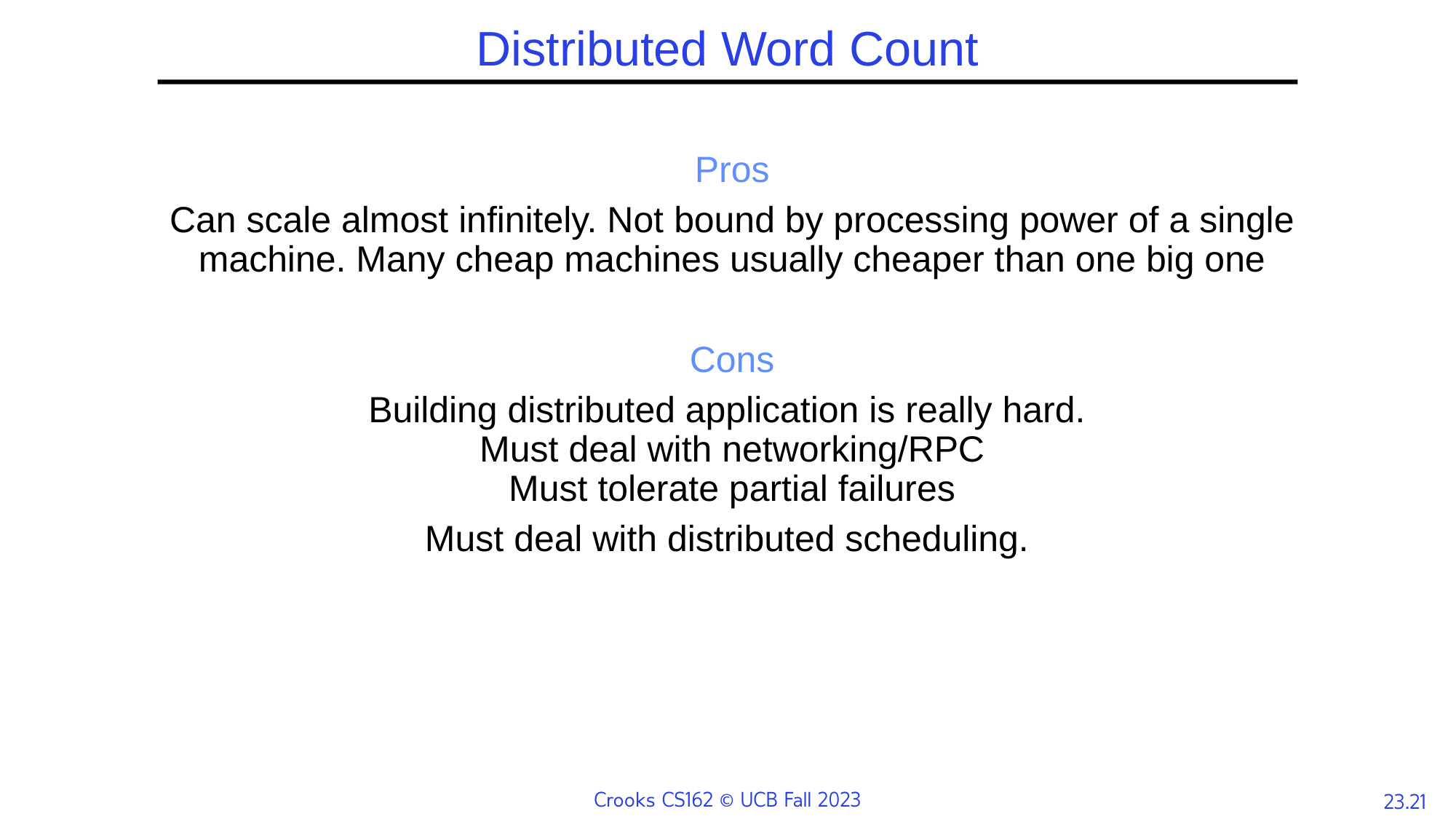

# Distributed Word Count
Pros
Can scale almost infinitely. Not bound by processing power of a single machine. Many cheap machines usually cheaper than one big one

Cons
Building distributed application is really hard.
Must deal with networking/RPC
Must tolerate partial failures
Must deal with distributed scheduling.